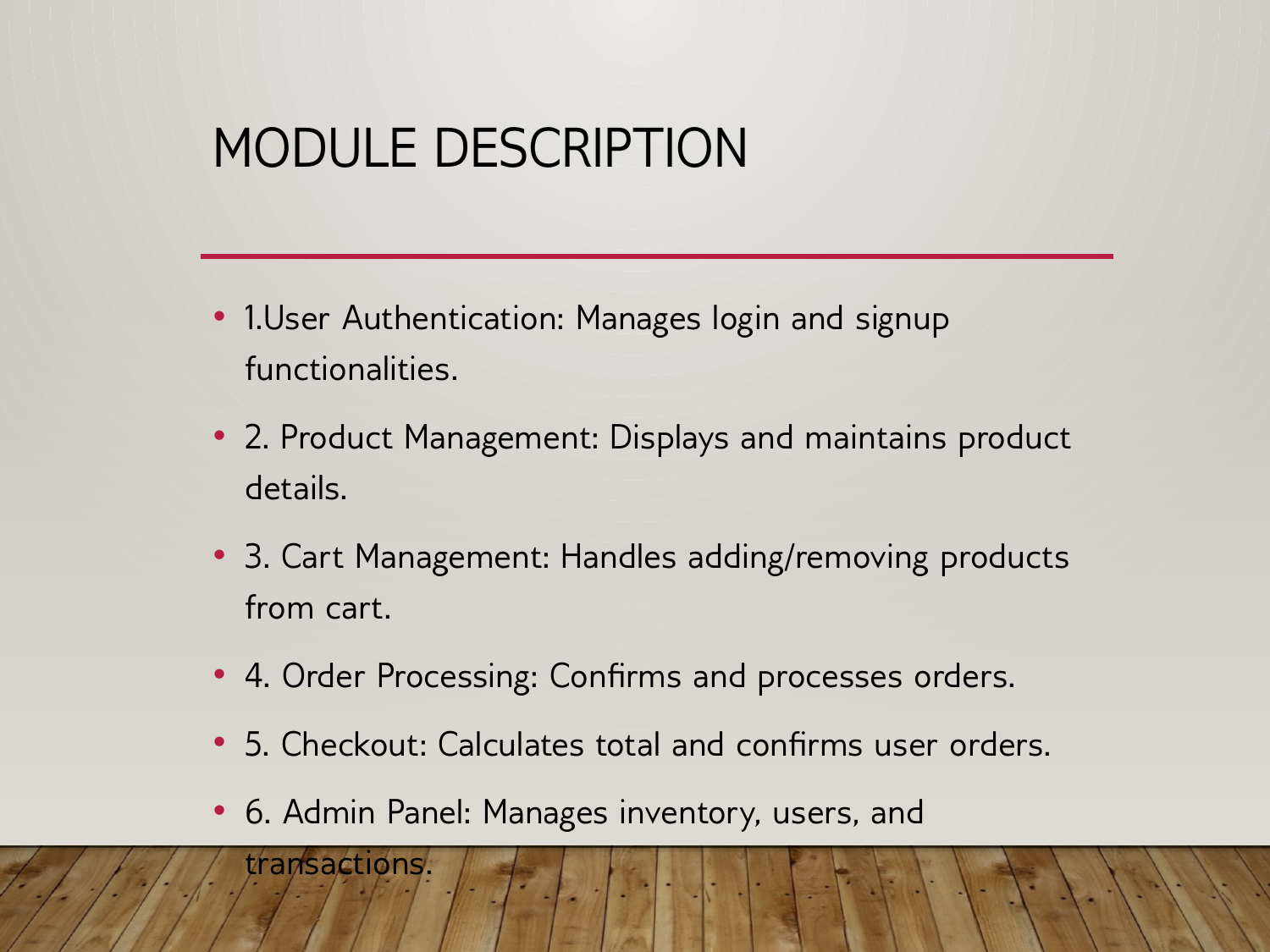

# Module Description
1.User Authentication: Manages login and signup functionalities.
2. Product Management: Displays and maintains product details.
3. Cart Management: Handles adding/removing products from cart.
4. Order Processing: Confirms and processes orders.
5. Checkout: Calculates total and confirms user orders.
6. Admin Panel: Manages inventory, users, and transactions.